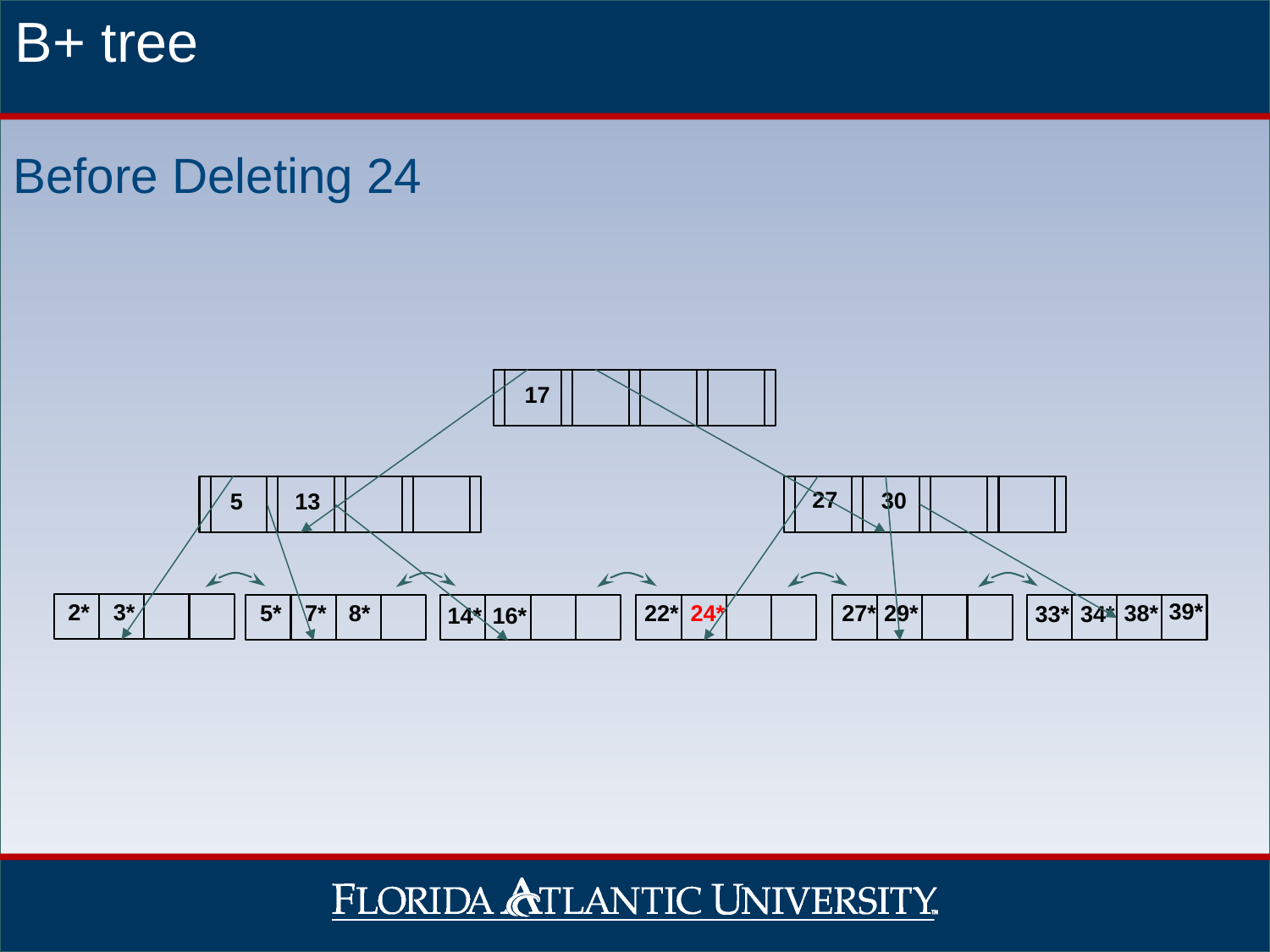

B+ tree
Before Deleting 24

17

27
30
5
13

39*
2*
3*
22*
24*
27*
29*
38*
5*
7*
8*
33*
34*

14*
16*